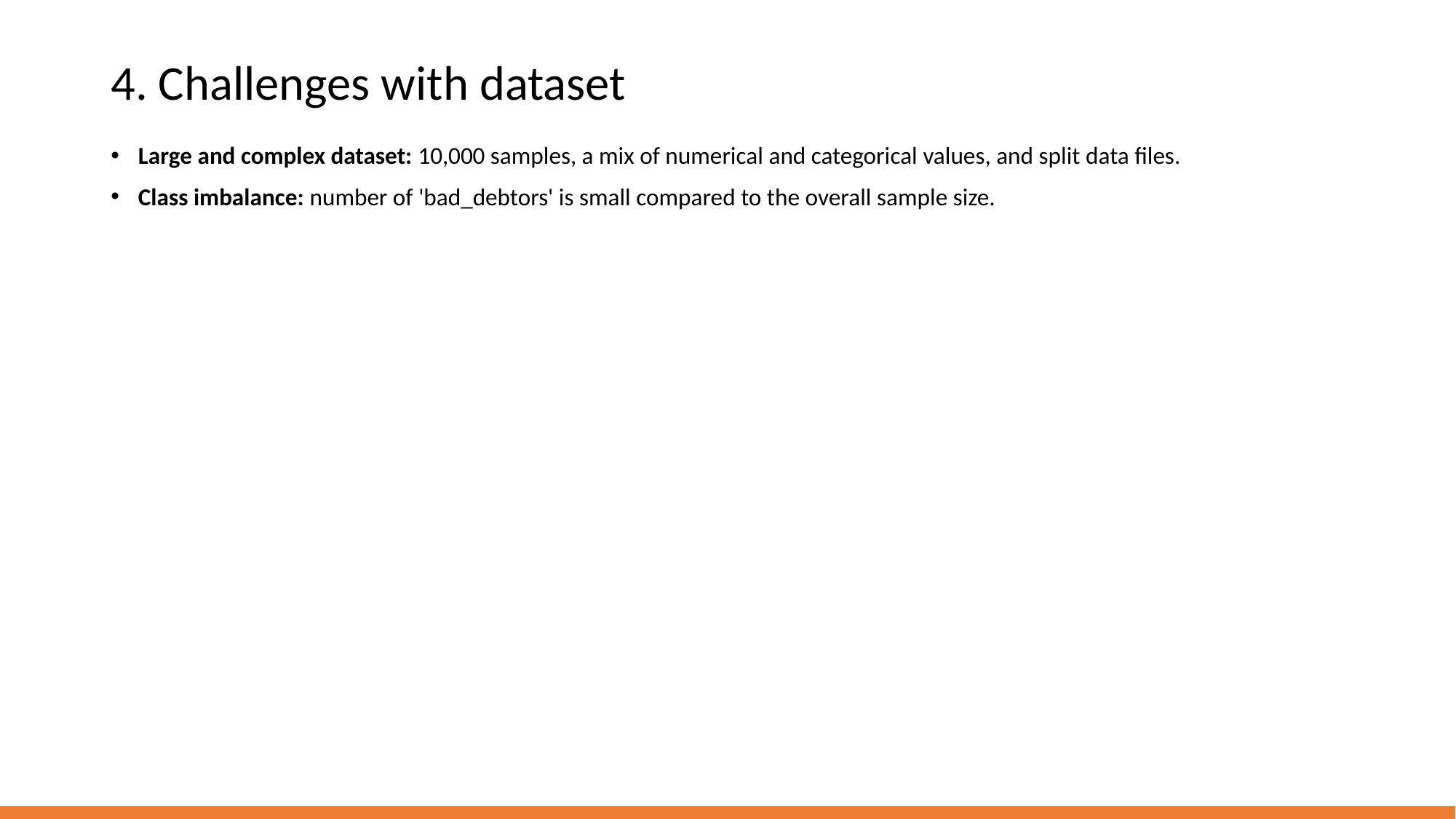

# 4. Challenges with dataset
Large and complex dataset: 10,000 samples, a mix of numerical and categorical values, and split data files.
Class imbalance: number of 'bad_debtors' is small compared to the overall sample size.